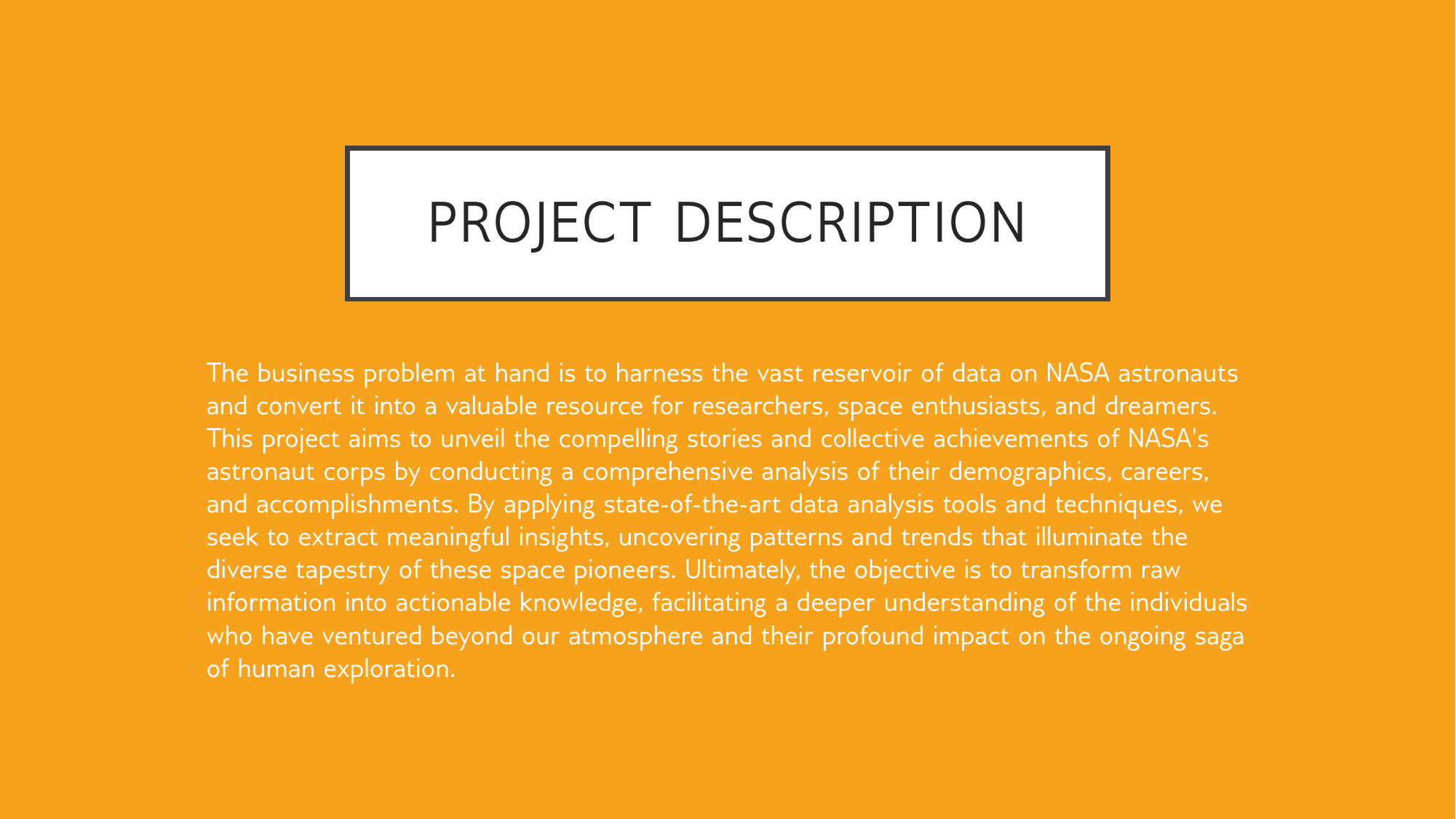

# Project Description
The business problem at hand is to harness the vast reservoir of data on NASA astronauts and convert it into a valuable resource for researchers, space enthusiasts, and dreamers. This project aims to unveil the compelling stories and collective achievements of NASA's astronaut corps by conducting a comprehensive analysis of their demographics, careers, and accomplishments. By applying state-of-the-art data analysis tools and techniques, we seek to extract meaningful insights, uncovering patterns and trends that illuminate the diverse tapestry of these space pioneers. Ultimately, the objective is to transform raw information into actionable knowledge, facilitating a deeper understanding of the individuals who have ventured beyond our atmosphere and their profound impact on the ongoing saga of human exploration.